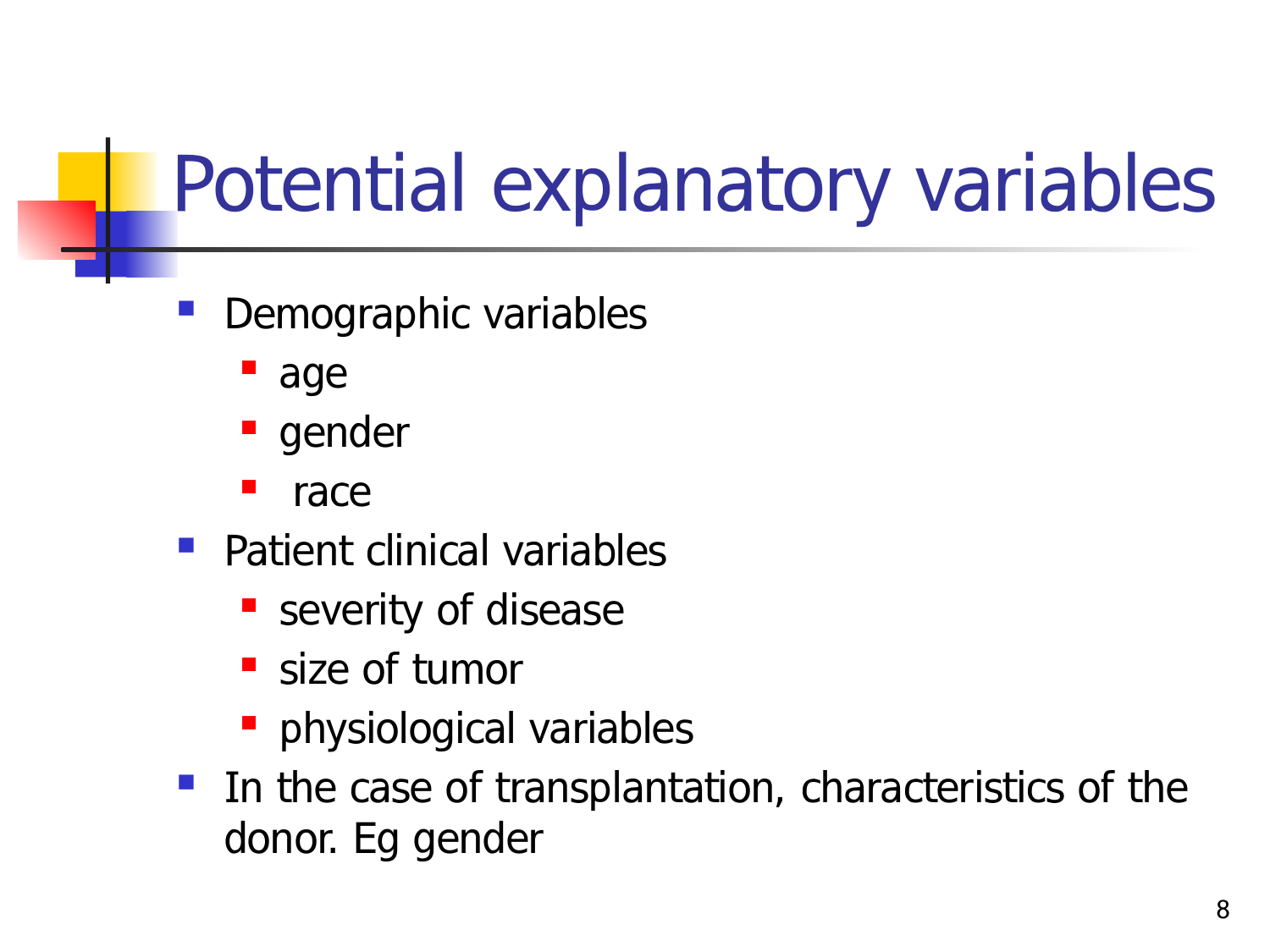

# Potential explanatory variables
Demographic variables
age
gender
 race
Patient clinical variables
severity of disease
size of tumor
physiological variables
In the case of transplantation, characteristics of the donor. Eg gender
8